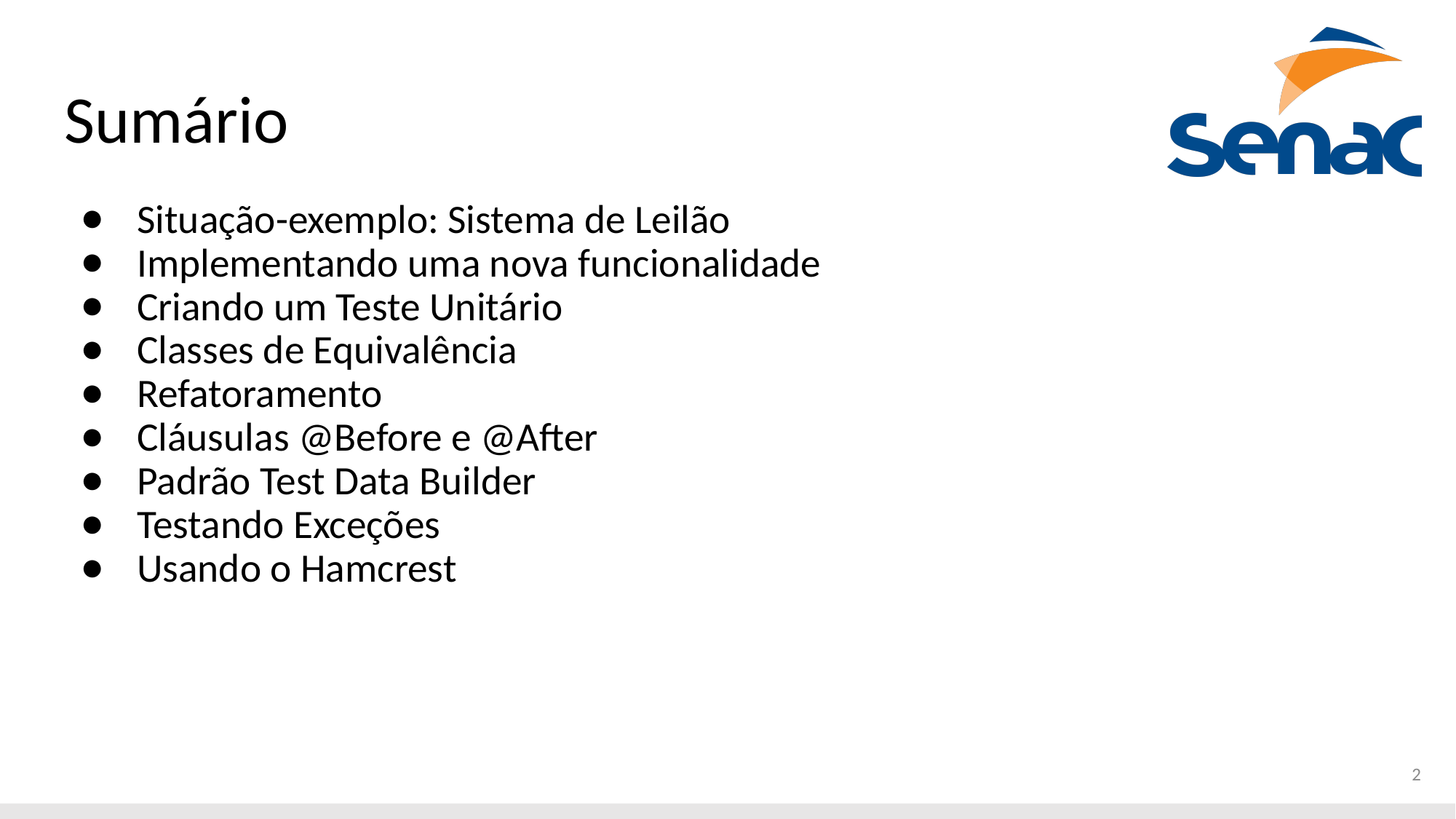

# Sumário
Situação-exemplo: Sistema de Leilão
Implementando uma nova funcionalidade
Criando um Teste Unitário
Classes de Equivalência
Refatoramento
Cláusulas @Before e @After
Padrão Test Data Builder
Testando Exceções
Usando o Hamcrest
2